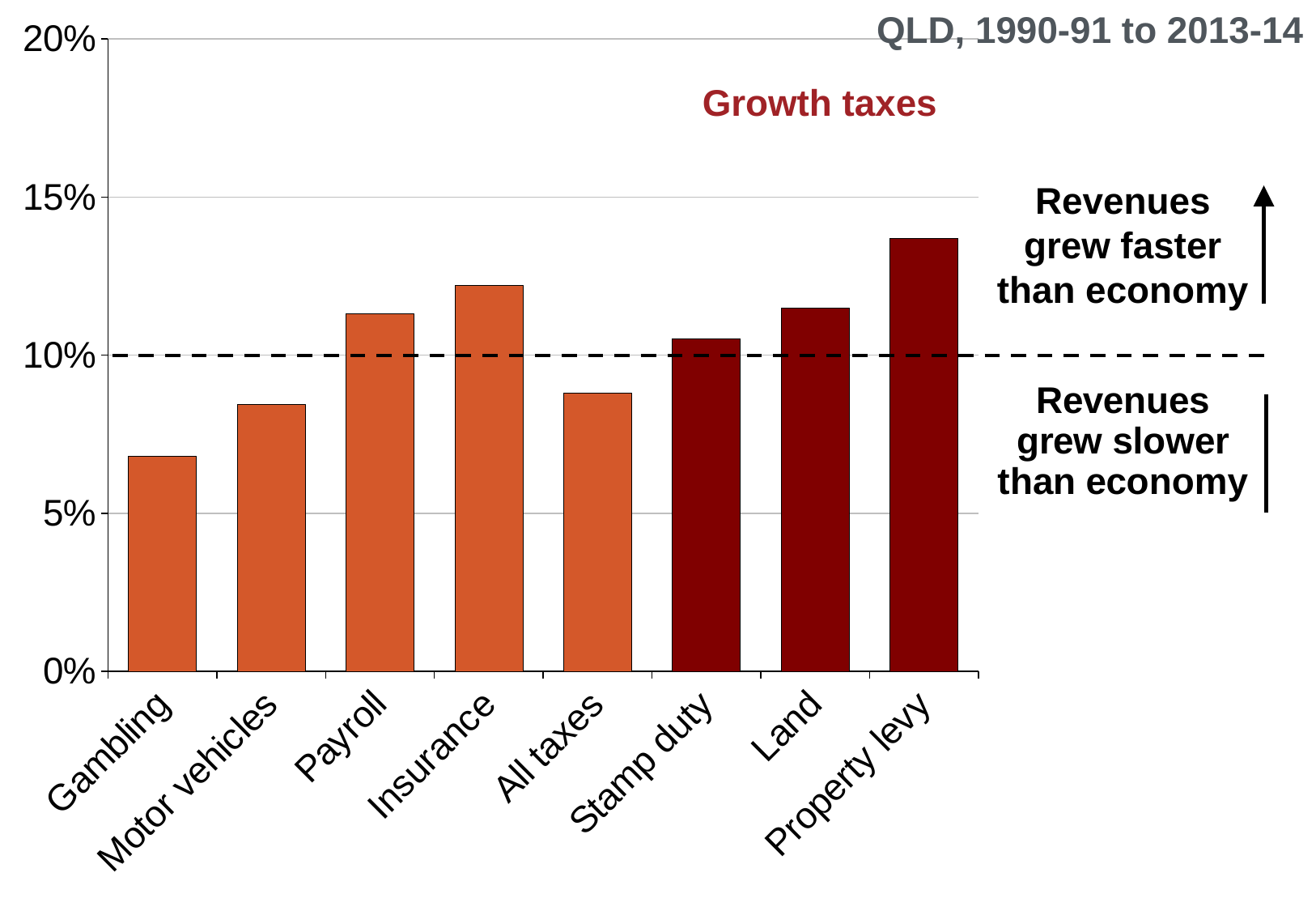

### Chart

| Category |  |
|---|---|
| Gambling | 0.0681542131316791 |
| Motor vehicles | 0.0846031680750192 |
| Payroll | 0.113272499663623 |
| Insurance | 0.122008907176556 |
| All taxes | 0.0880973136859962 |
| Stamp duty | 0.105166871337028 |
| Land | 0.115044903588494 |
| Property levy | 0.136957892542623 |
QLD, 1990-91 to 2013-14
Growth taxes
Revenues grew faster than economy